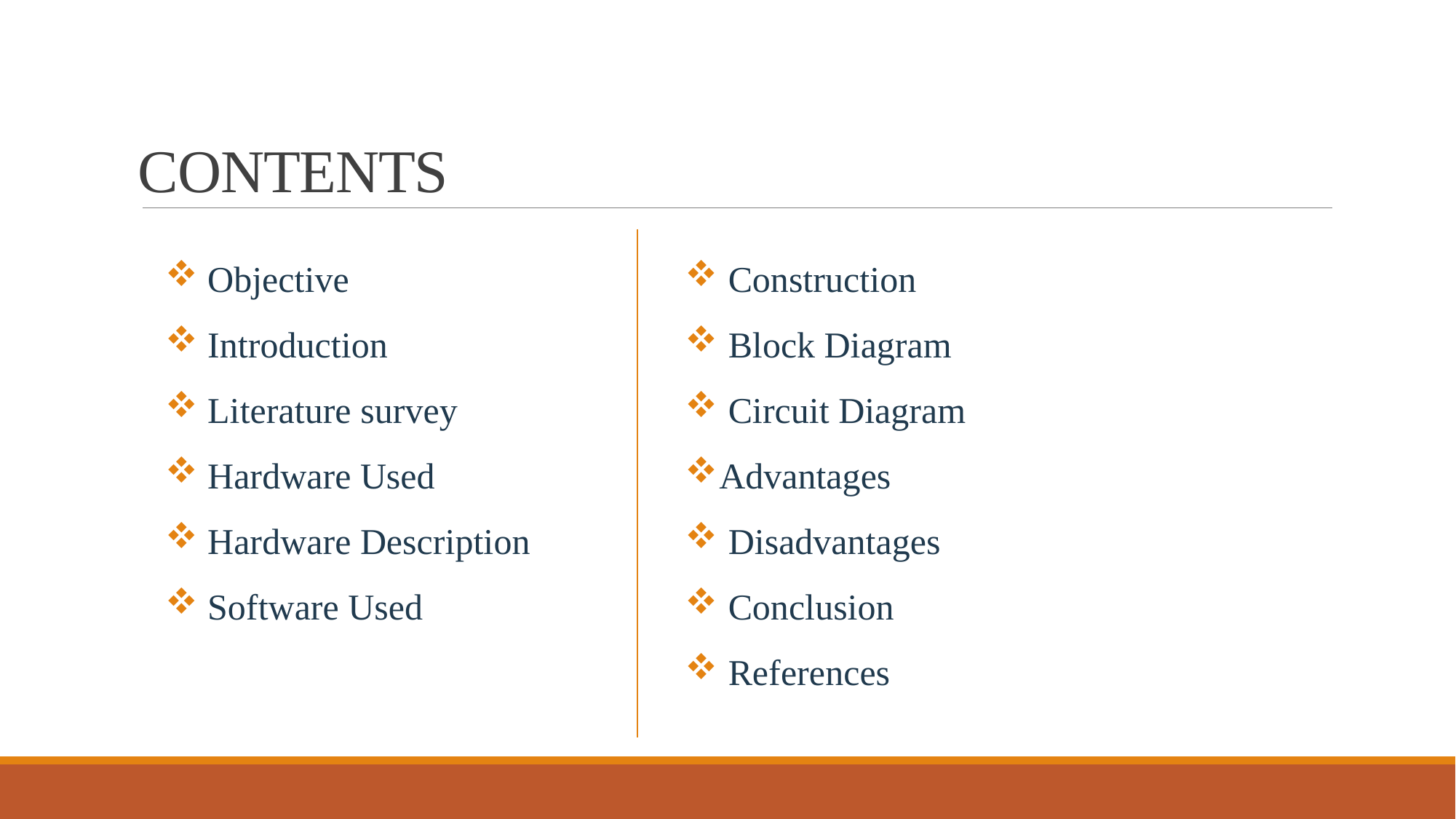

# CONTENTS
 Objective
 Introduction
 Literature survey
 Hardware Used
 Hardware Description
 Software Used

 Construction
 Block Diagram
 Circuit Diagram
Advantages
 Disadvantages
 Conclusion
 References